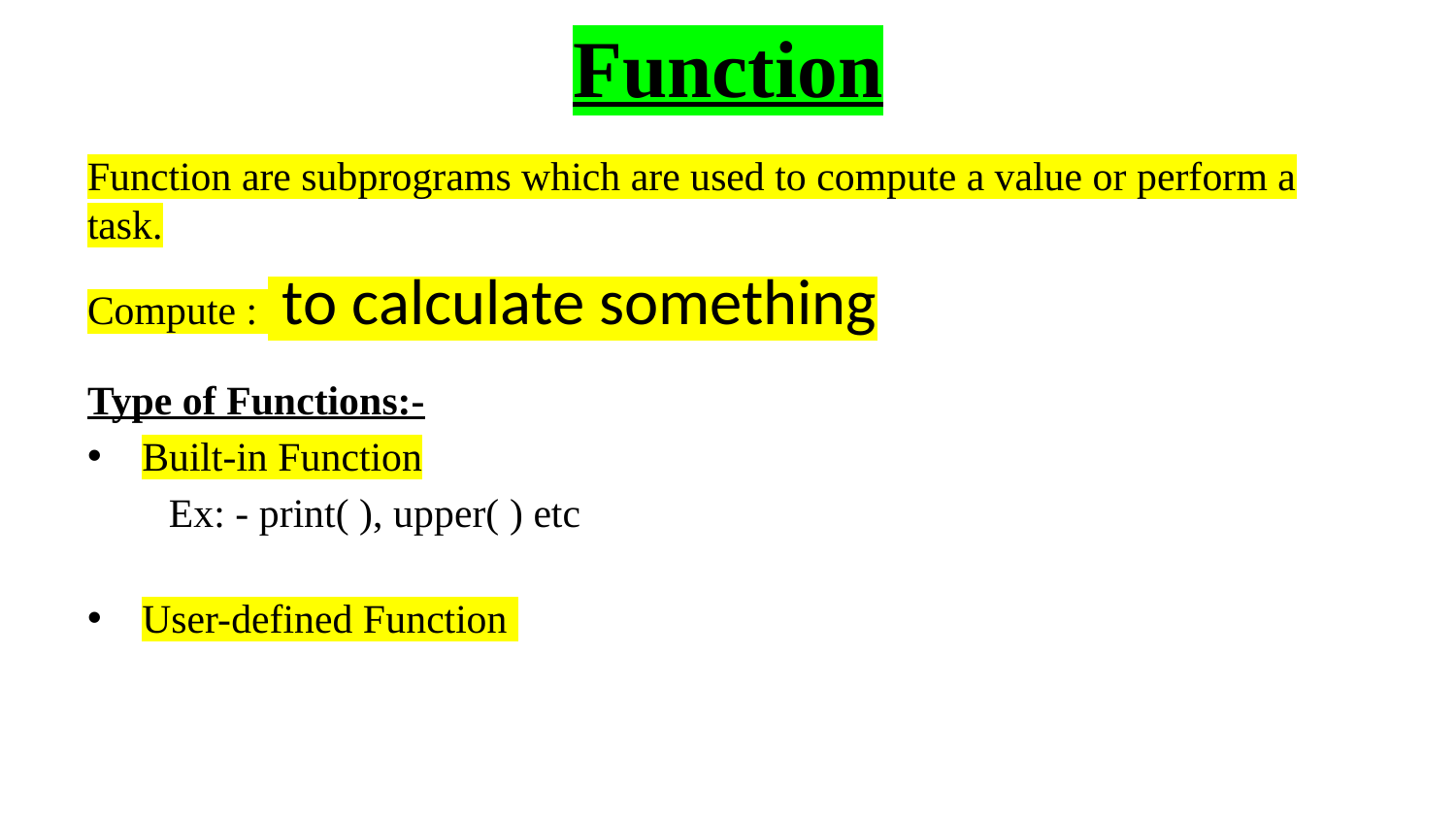

# Function
Function are subprograms which are used to compute a value or perform a task.
Compute :  to calculate something

Type of Functions:-
Built-in Function
        Ex: - print( ), upper( ) etc
User-defined Function